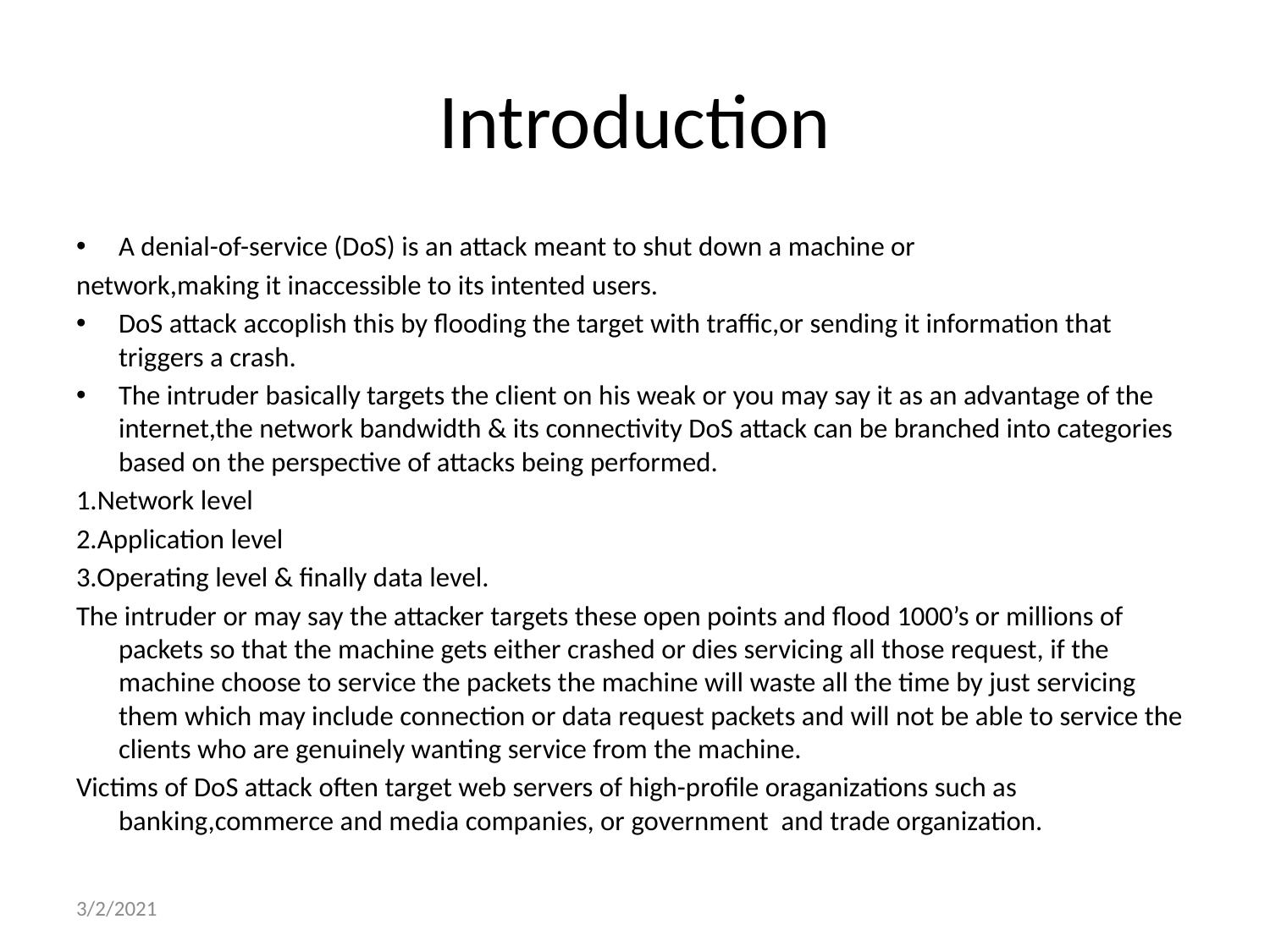

# Introduction
A denial-of-service (DoS) is an attack meant to shut down a machine or
network,making it inaccessible to its intented users.
DoS attack accoplish this by flooding the target with traffic,or sending it information that triggers a crash.
The intruder basically targets the client on his weak or you may say it as an advantage of the internet,the network bandwidth & its connectivity DoS attack can be branched into categories based on the perspective of attacks being performed.
1.Network level
2.Application level
3.Operating level & finally data level.
The intruder or may say the attacker targets these open points and flood 1000’s or millions of packets so that the machine gets either crashed or dies servicing all those request, if the machine choose to service the packets the machine will waste all the time by just servicing them which may include connection or data request packets and will not be able to service the clients who are genuinely wanting service from the machine.
Victims of DoS attack often target web servers of high-profile oraganizations such as banking,commerce and media companies, or government  and trade organization.
3/2/2021